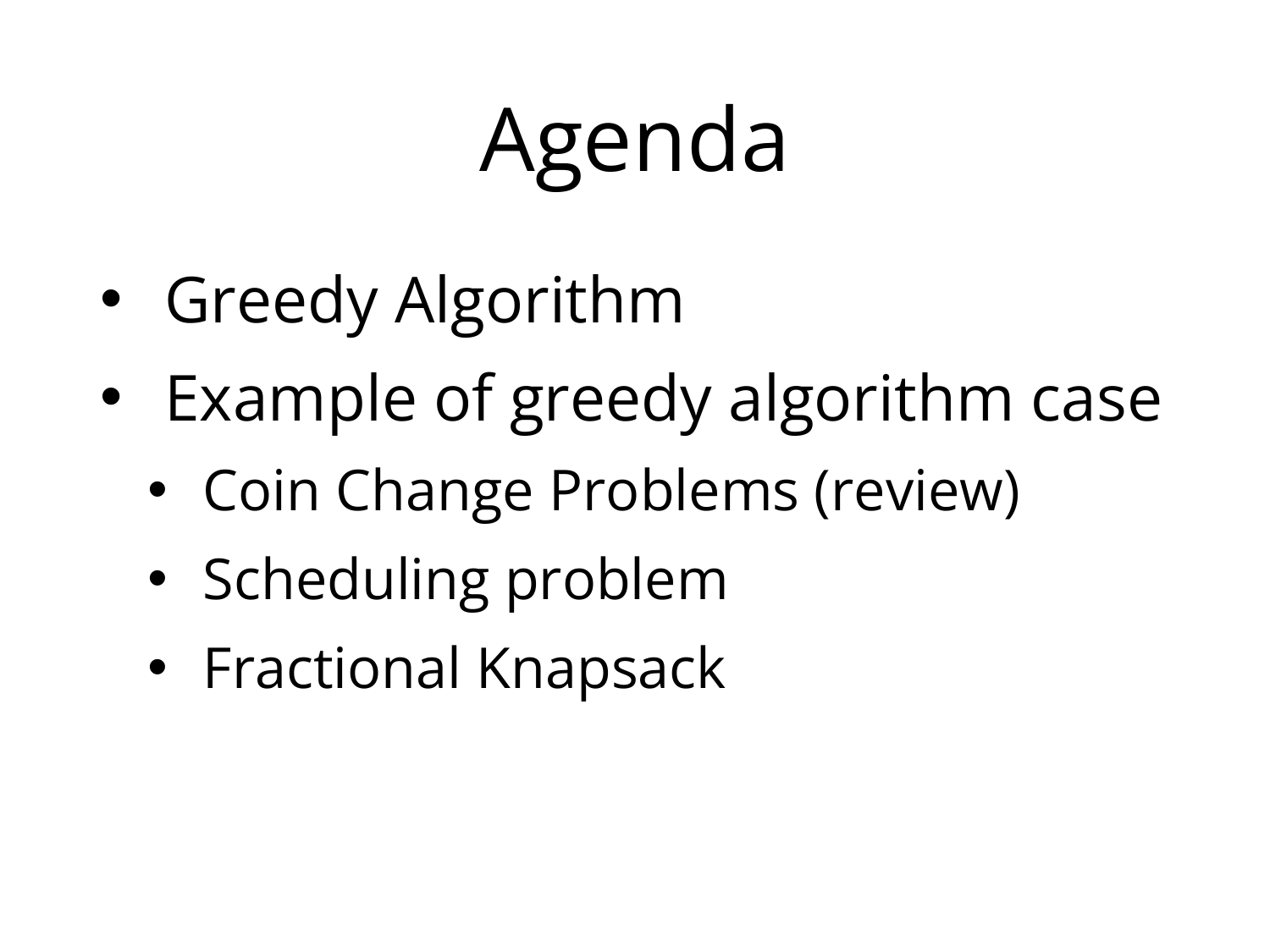

# Agenda
Greedy Algorithm
Example of greedy algorithm case
Coin Change Problems (review)
Scheduling problem
Fractional Knapsack